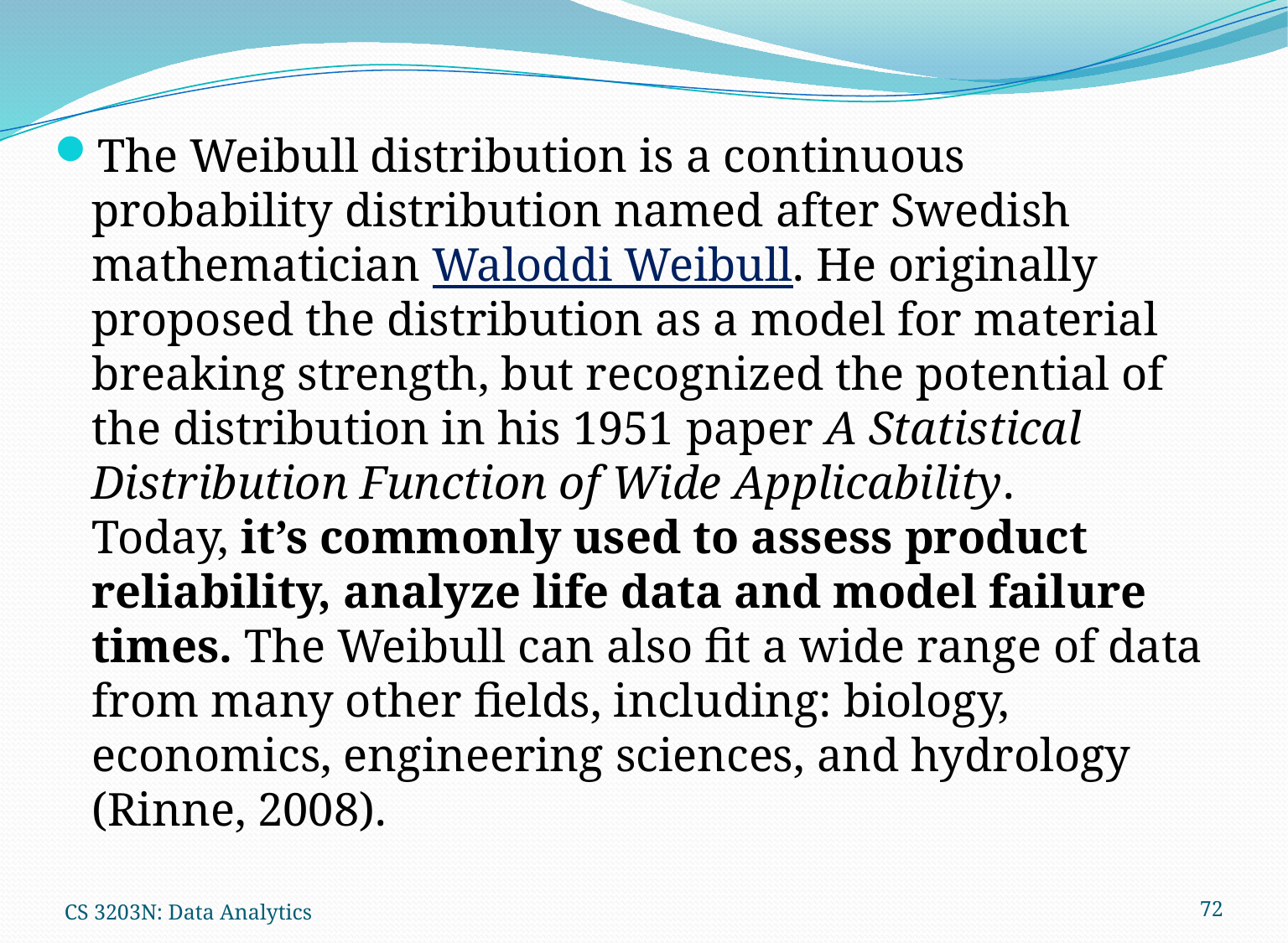

The Weibull distribution is a continuous probability distribution named after Swedish mathematician Waloddi Weibull. He originally proposed the distribution as a model for material breaking strength, but recognized the potential of the distribution in his 1951 paper A Statistical Distribution Function of Wide Applicability. Today, it’s commonly used to assess product reliability, analyze life data and model failure times. The Weibull can also fit a wide range of data from many other fields, including: biology, economics, engineering sciences, and hydrology (Rinne, 2008).
CS 3203N: Data Analytics
72